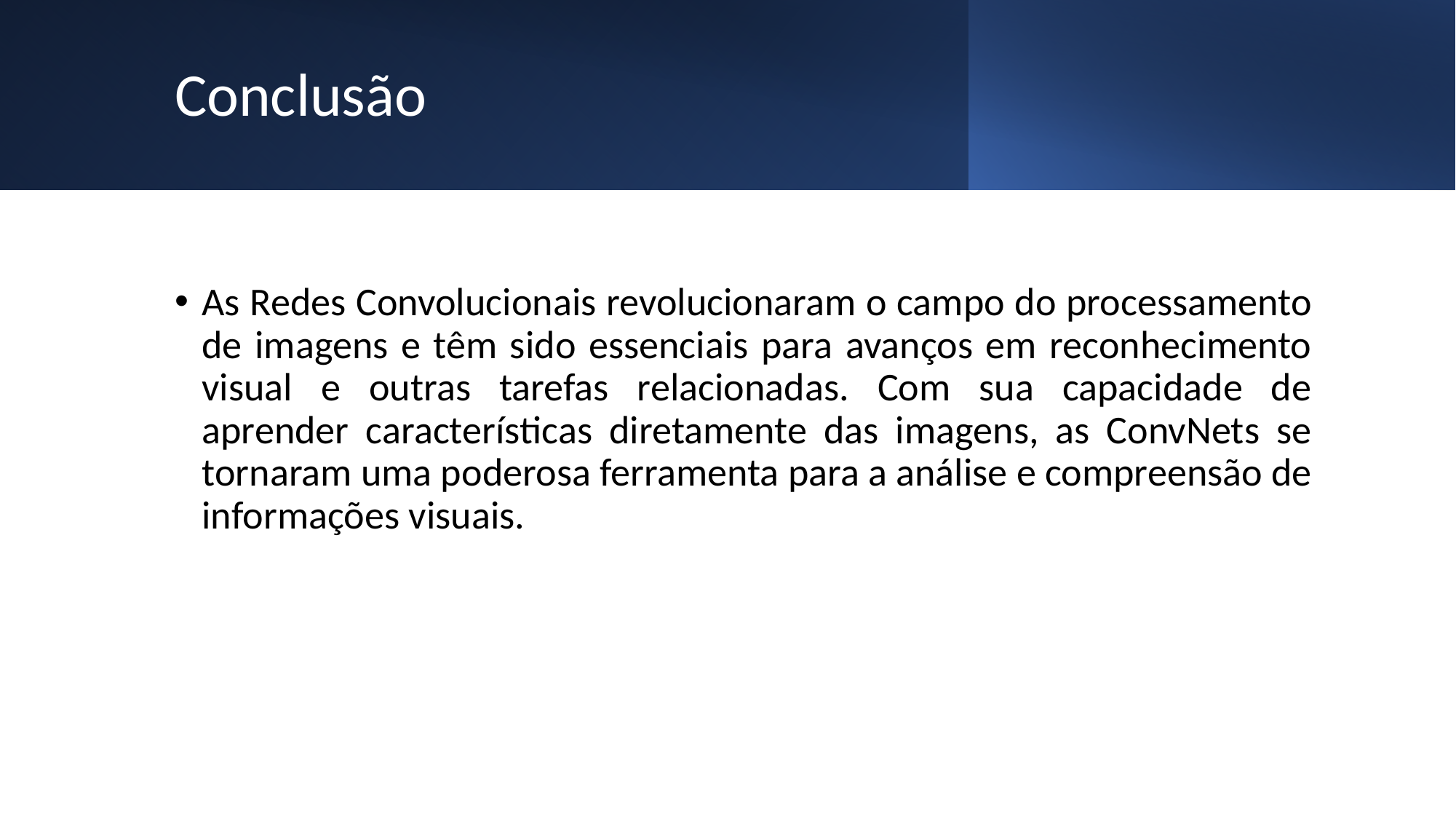

# Conclusão
As Redes Convolucionais revolucionaram o campo do processamento de imagens e têm sido essenciais para avanços em reconhecimento visual e outras tarefas relacionadas. Com sua capacidade de aprender características diretamente das imagens, as ConvNets se tornaram uma poderosa ferramenta para a análise e compreensão de informações visuais.
9